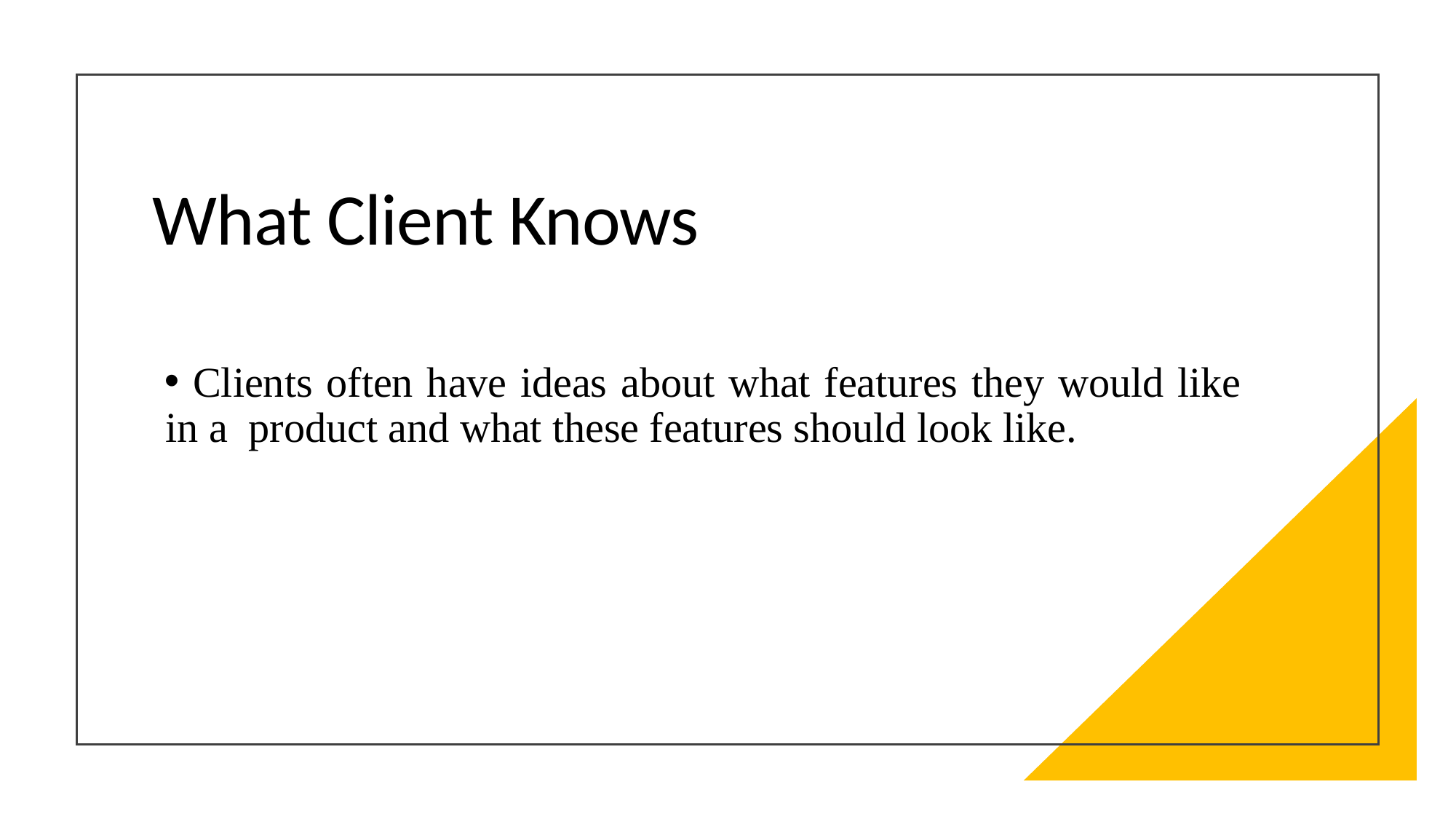

# What Client Knows
 Clients often have ideas about what features they would like in a  product and what these features should look like.